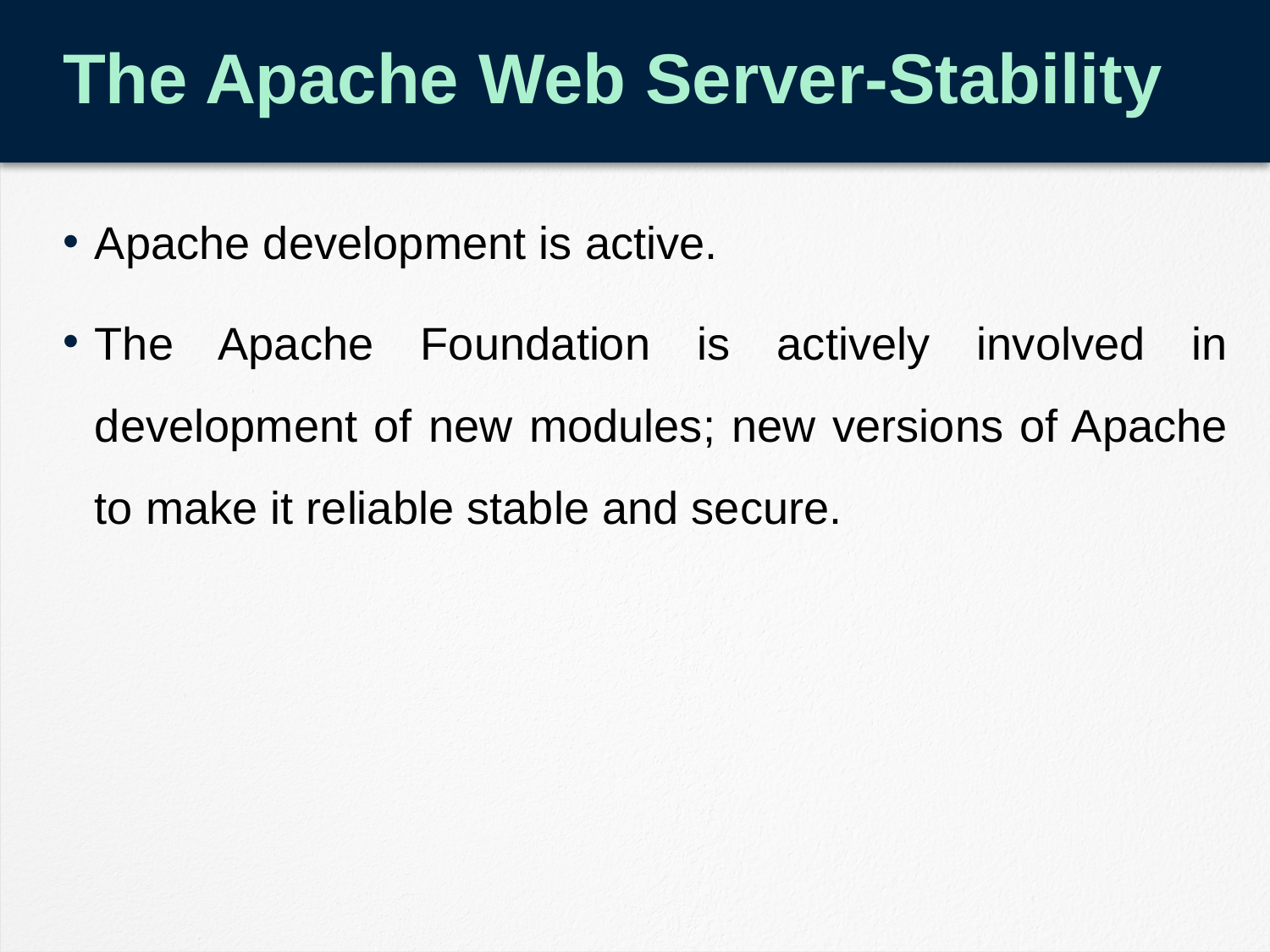

# The Apache Web Server-Stability
Apache development is active.
The Apache Foundation is actively involved in development of new modules; new versions of Apache to make it reliable stable and secure.